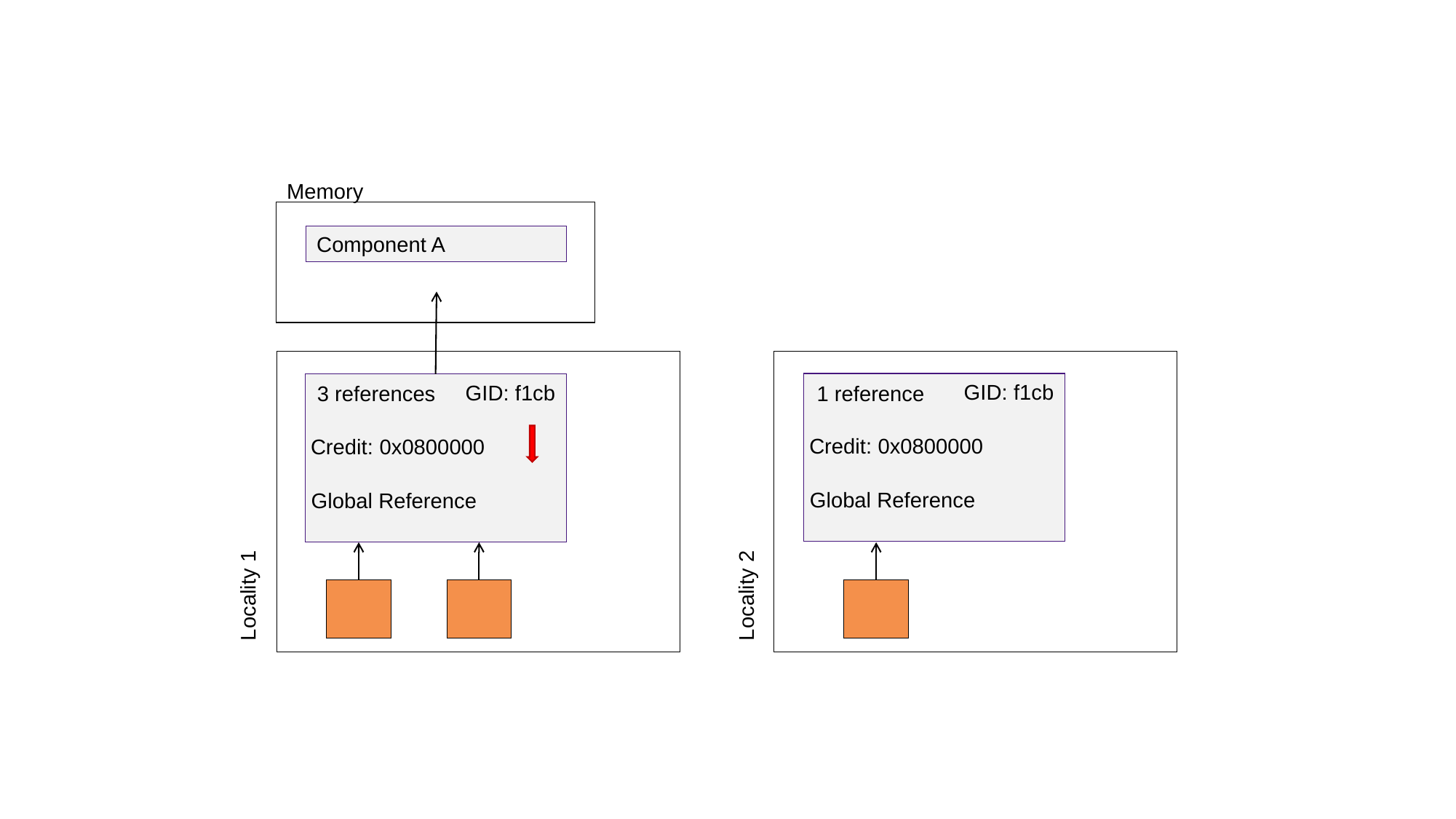

Memory

Component A

GID: f1cb

GID: f1cb
3 references
1 reference
Locality 1
Locality 2
Credit: 0x0800000
Credit: 0x0800000
Global Reference
Global Reference